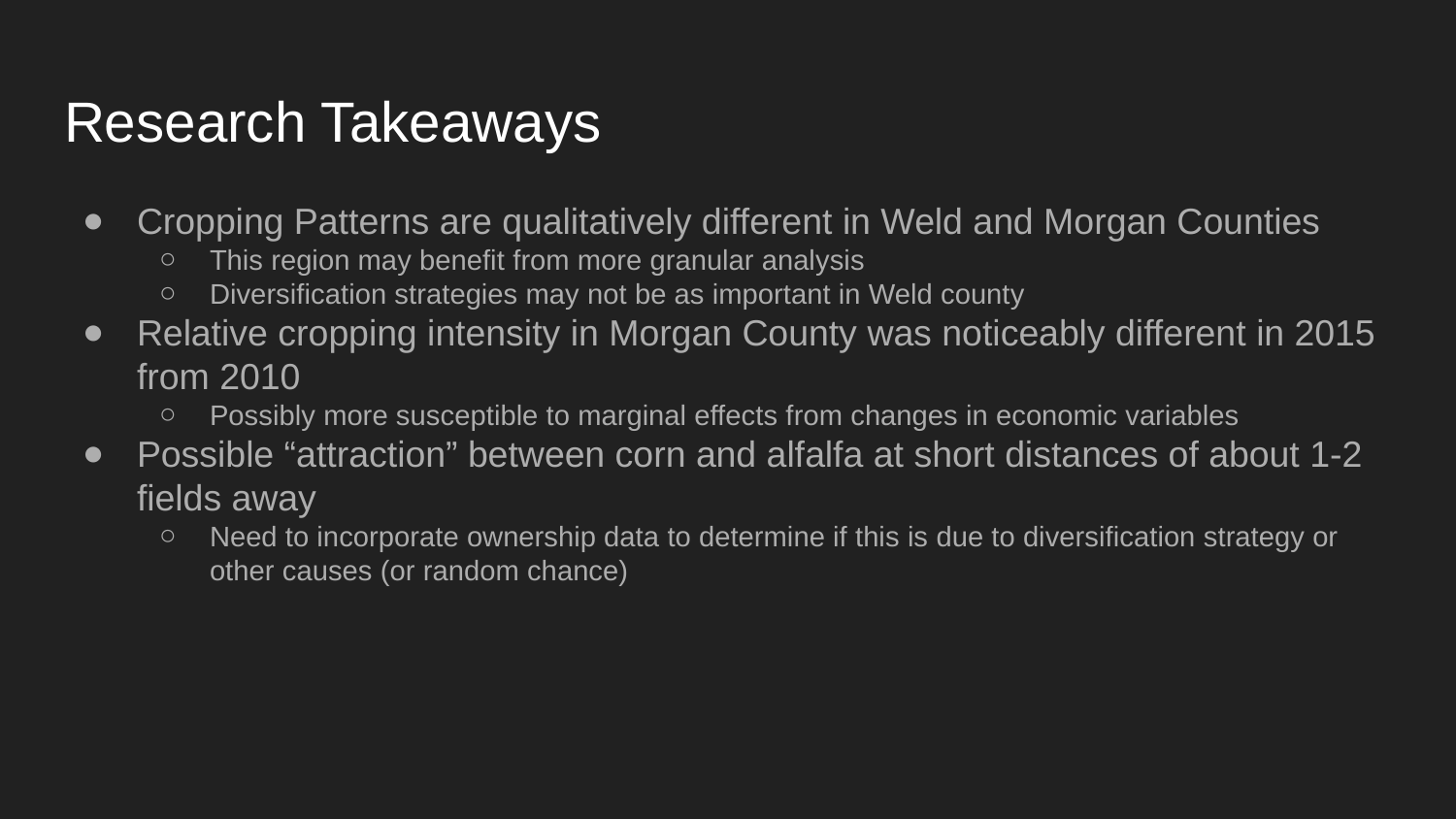

Research Takeaways
Cropping Patterns are qualitatively different in Weld and Morgan Counties
This region may benefit from more granular analysis
Diversification strategies may not be as important in Weld county
Relative cropping intensity in Morgan County was noticeably different in 2015 from 2010
Possibly more susceptible to marginal effects from changes in economic variables
Possible “attraction” between corn and alfalfa at short distances of about 1-2 fields away
Need to incorporate ownership data to determine if this is due to diversification strategy or other causes (or random chance)